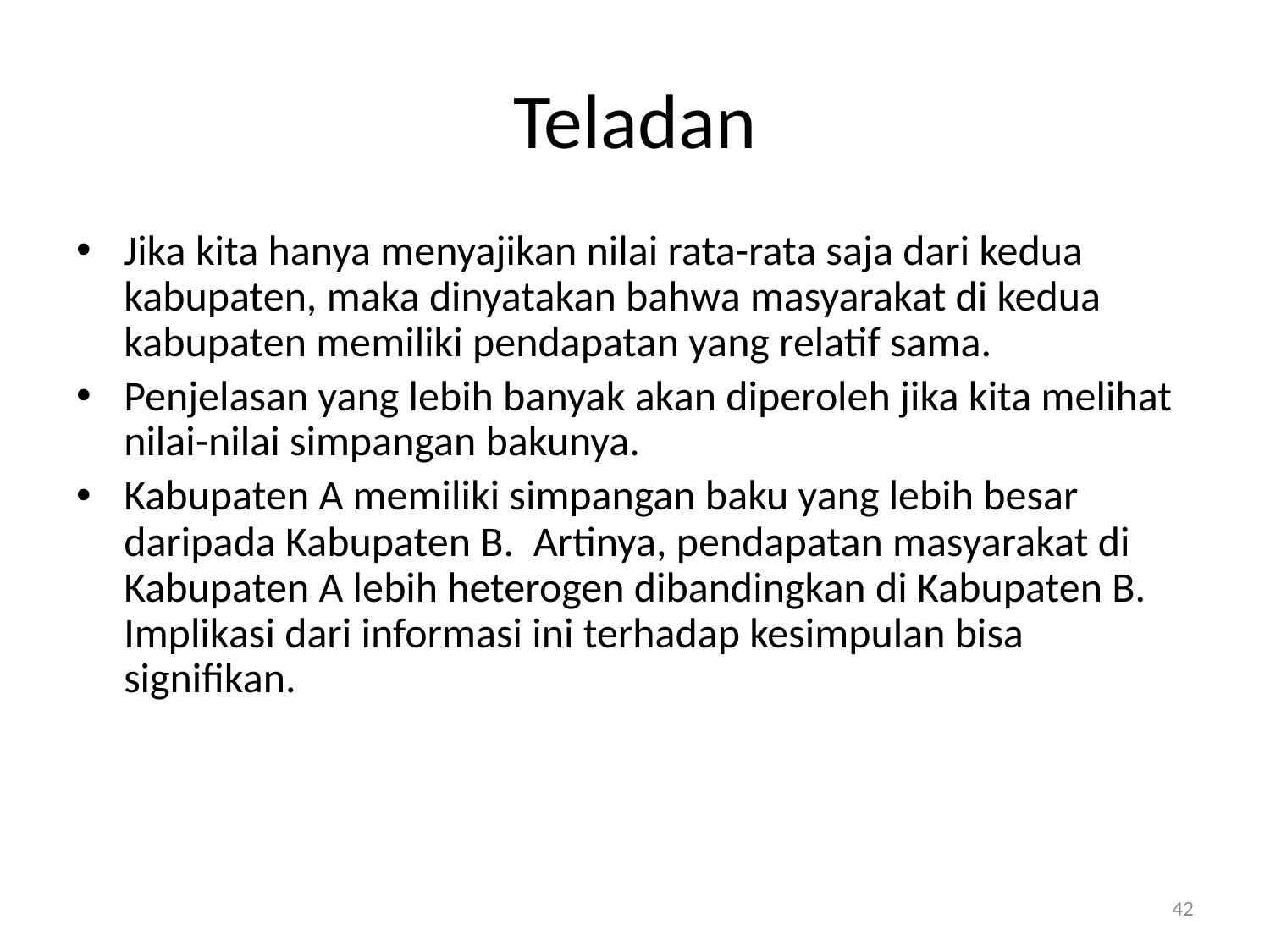

# Teladan
Jika kita hanya menyajikan nilai rata-rata saja dari kedua kabupaten, maka dinyatakan bahwa masyarakat di kedua kabupaten memiliki pendapatan yang relatif sama.
Penjelasan yang lebih banyak akan diperoleh jika kita melihat nilai-nilai simpangan bakunya.
Kabupaten A memiliki simpangan baku yang lebih besar daripada Kabupaten B.  Artinya, pendapatan masyarakat di Kabupaten A lebih heterogen dibandingkan di Kabupaten B.  Implikasi dari informasi ini terhadap kesimpulan bisa signifikan.
42